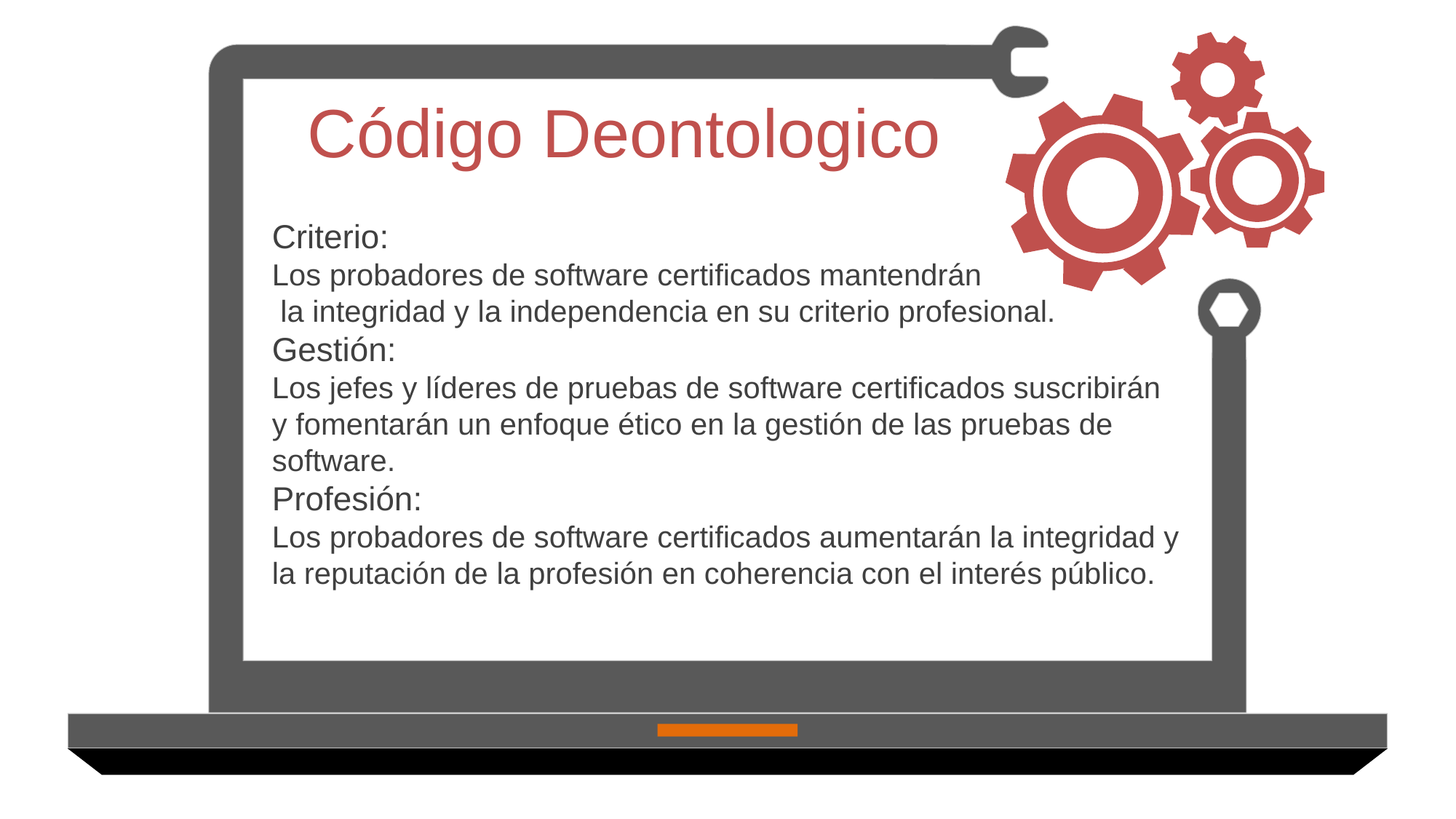

Código Deontologico
Criterio:
Los probadores de software certificados mantendrán
 la integridad y la independencia en su criterio profesional.
Gestión:
Los jefes y líderes de pruebas de software certificados suscribirán y fomentarán un enfoque ético en la gestión de las pruebas de software.
Profesión:
Los probadores de software certificados aumentarán la integridad y la reputación de la profesión en coherencia con el interés público.